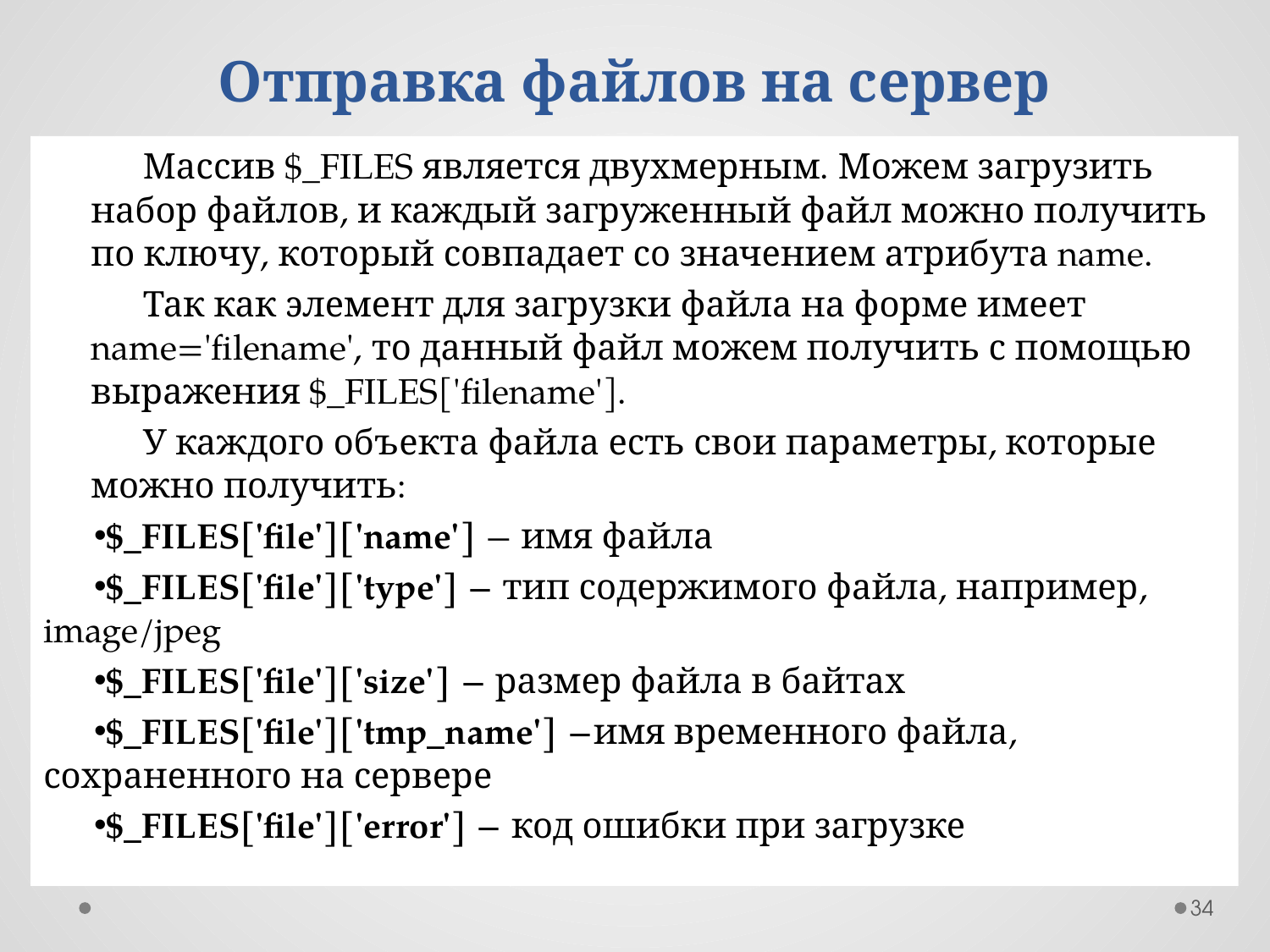

Отправка файлов на сервер
Массив $_FILES является двухмерным. Можем загрузить набор файлов, и каждый загруженный файл можно получить по ключу, который совпадает со значением атрибута name.
Так как элемент для загрузки файла на форме имеет name='filename', то данный файл можем получить с помощью выражения $_FILES['filename'].
У каждого объекта файла есть свои параметры, которые можно получить:
$_FILES['file']['name'] − имя файла
$_FILES['file']['type'] − тип содержимого файла, например, image/jpeg
$_FILES['file']['size'] − размер файла в байтах
$_FILES['file']['tmp_name'] −имя временного файла, сохраненного на сервере
$_FILES['file']['error'] − код ошибки при загрузке
34